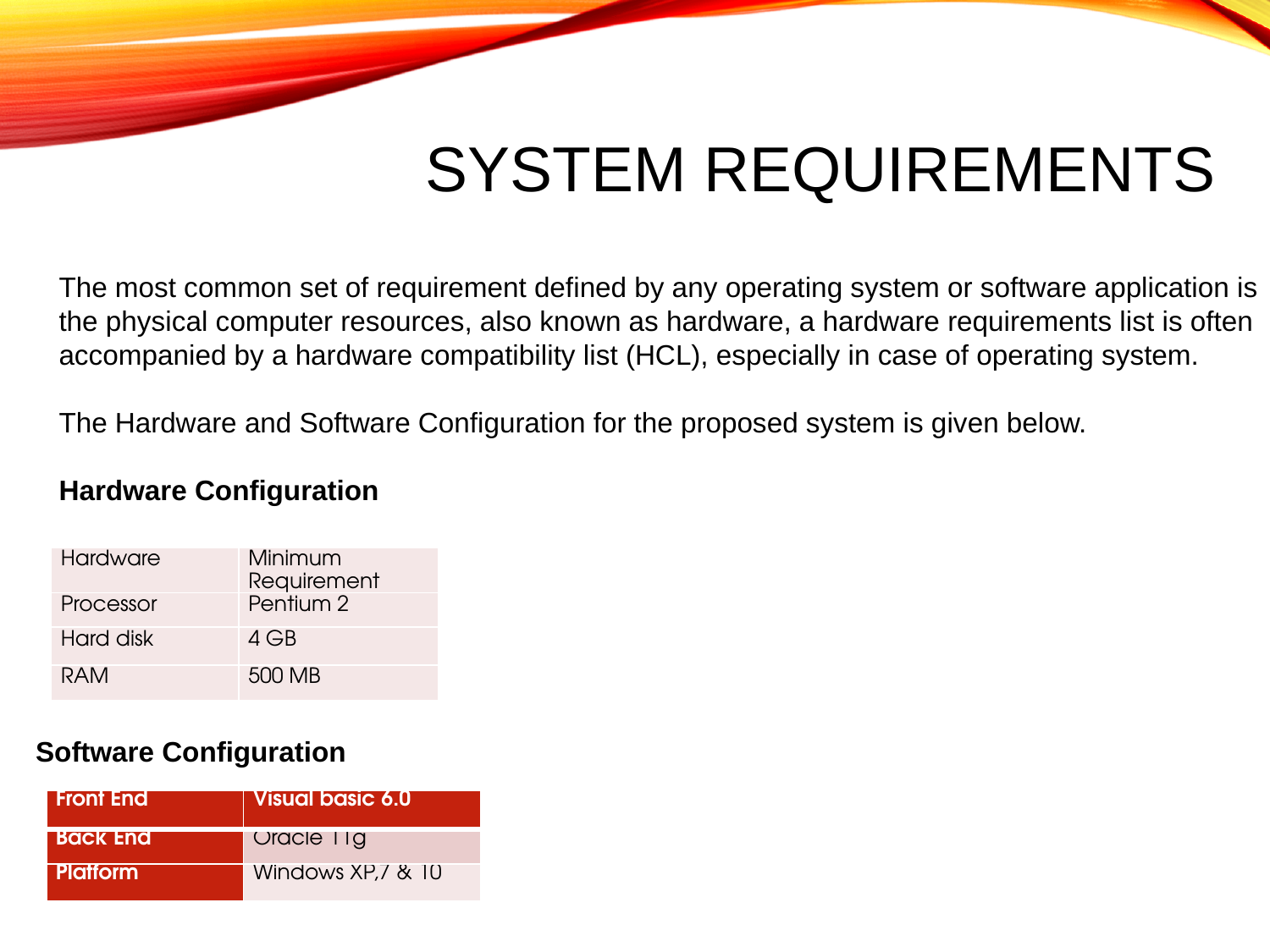

# SYSTEM REQUIREMENTS
The most common set of requirement defined by any operating system or software application is the physical computer resources, also known as hardware, a hardware requirements list is often accompanied by a hardware compatibility list (HCL), especially in case of operating system.

The Hardware and Software Configuration for the proposed system is given below.

Hardware Configuration

| Hardware | Minimum Requirement |
| --- | --- |
| Processor | Pentium 2 |
| Hard disk | 4 GB |
| RAM | 500 MB |
Software Configuration
| Front End | Visual basic 6.0 |
| --- | --- |
| Back End | Oracle 11g |
| Platform | Windows XP,7 & 10 |